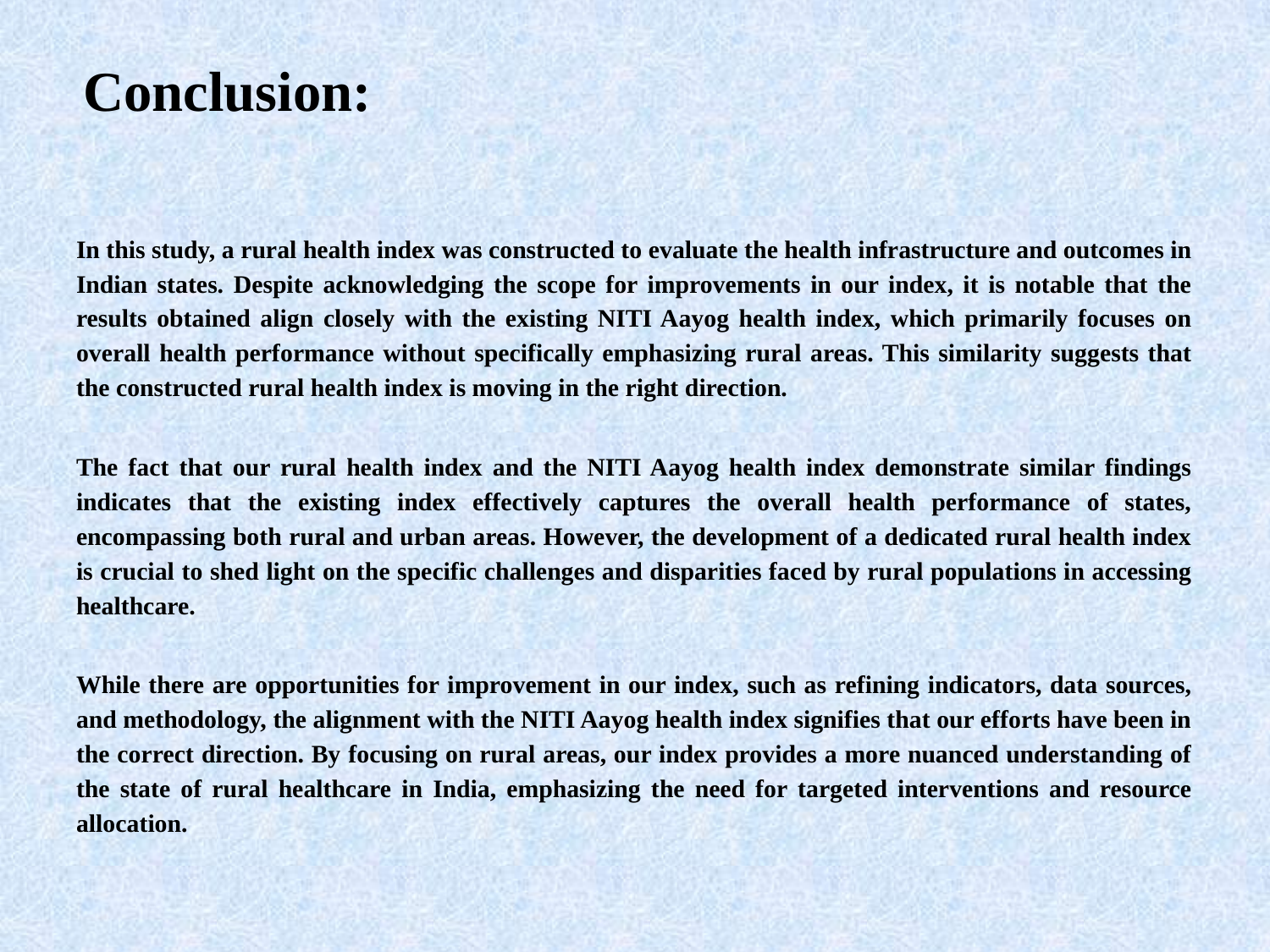

# Conclusion:
In this study, a rural health index was constructed to evaluate the health infrastructure and outcomes in Indian states. Despite acknowledging the scope for improvements in our index, it is notable that the results obtained align closely with the existing NITI Aayog health index, which primarily focuses on overall health performance without specifically emphasizing rural areas. This similarity suggests that the constructed rural health index is moving in the right direction.

The fact that our rural health index and the NITI Aayog health index demonstrate similar findings indicates that the existing index effectively captures the overall health performance of states, encompassing both rural and urban areas. However, the development of a dedicated rural health index is crucial to shed light on the specific challenges and disparities faced by rural populations in accessing healthcare.

While there are opportunities for improvement in our index, such as refining indicators, data sources, and methodology, the alignment with the NITI Aayog health index signifies that our efforts have been in the correct direction. By focusing on rural areas, our index provides a more nuanced understanding of the state of rural healthcare in India, emphasizing the need for targeted interventions and resource allocation.